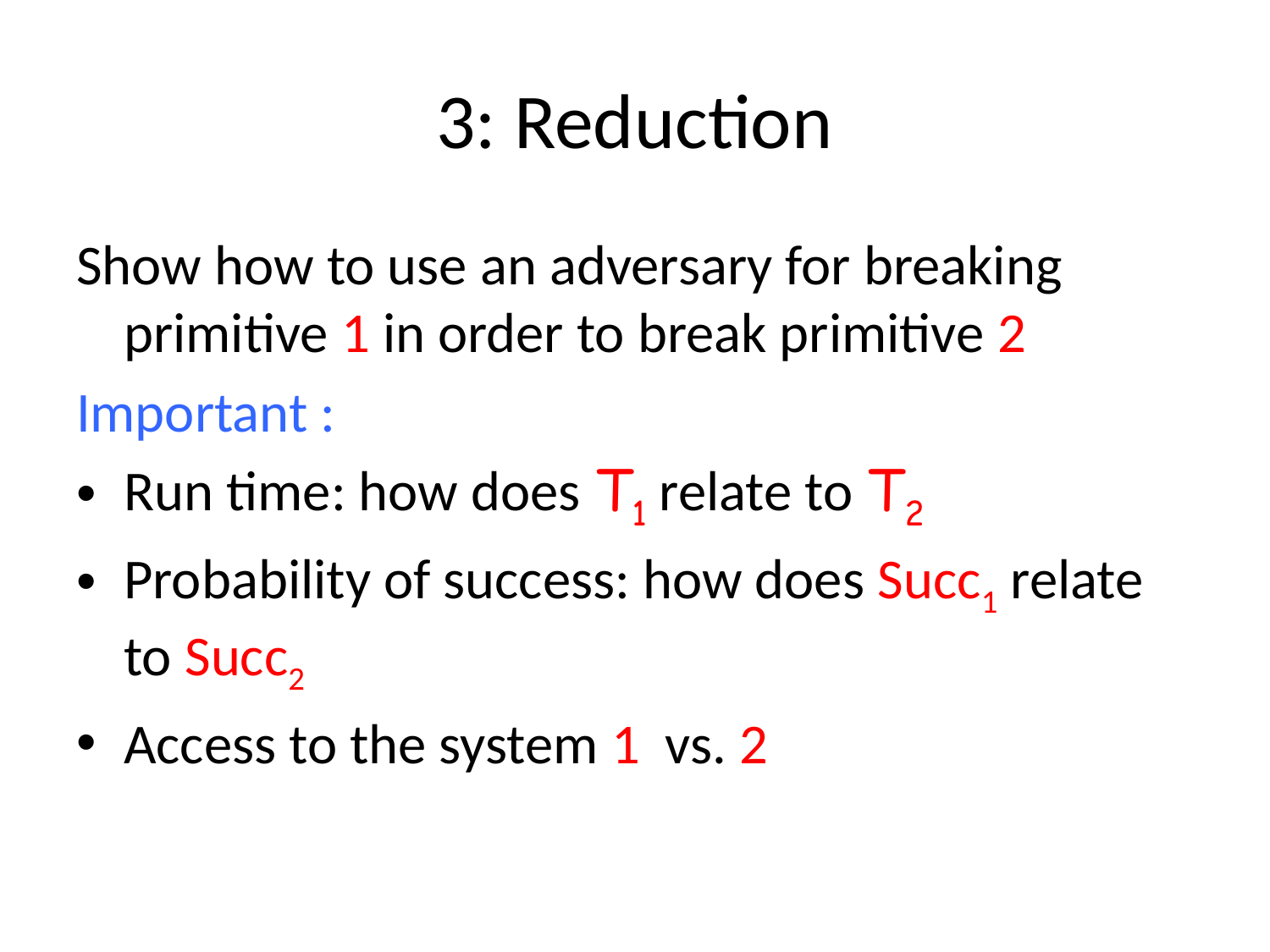

# 3: Reduction
Show how to use an adversary for breaking primitive 1 in order to break primitive 2
Important :
Run time: how does T1 relate to T2
Probability of success: how does Succ1 relate to Succ2
Access to the system 1  vs. 2